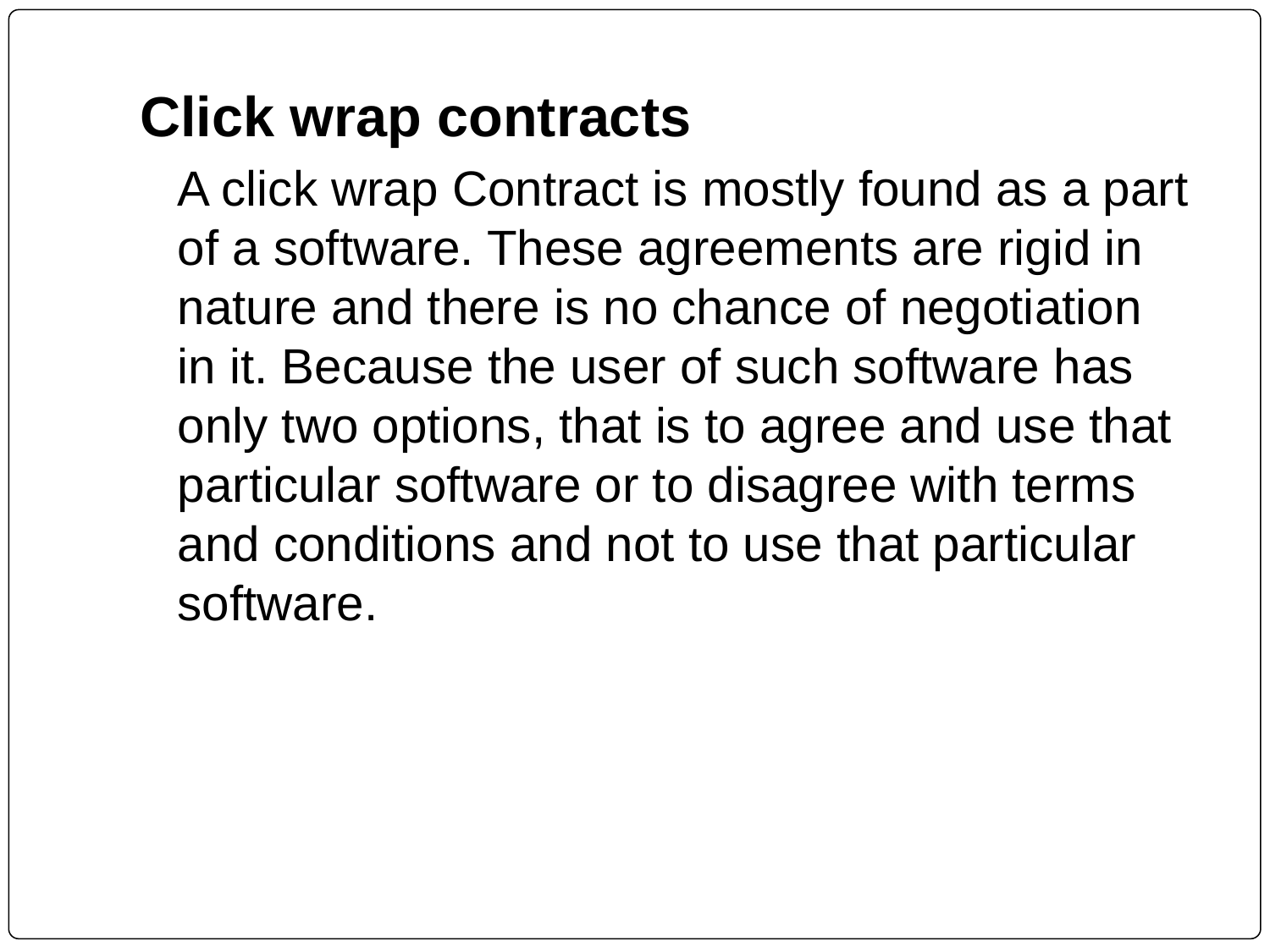

Click wrap contracts
	A click wrap Contract is mostly found as a part of a software. These agreements are rigid in nature and there is no chance of negotiation in it. Because the user of such software has only two options, that is to agree and use that particular software or to disagree with terms and conditions and not to use that particular software.